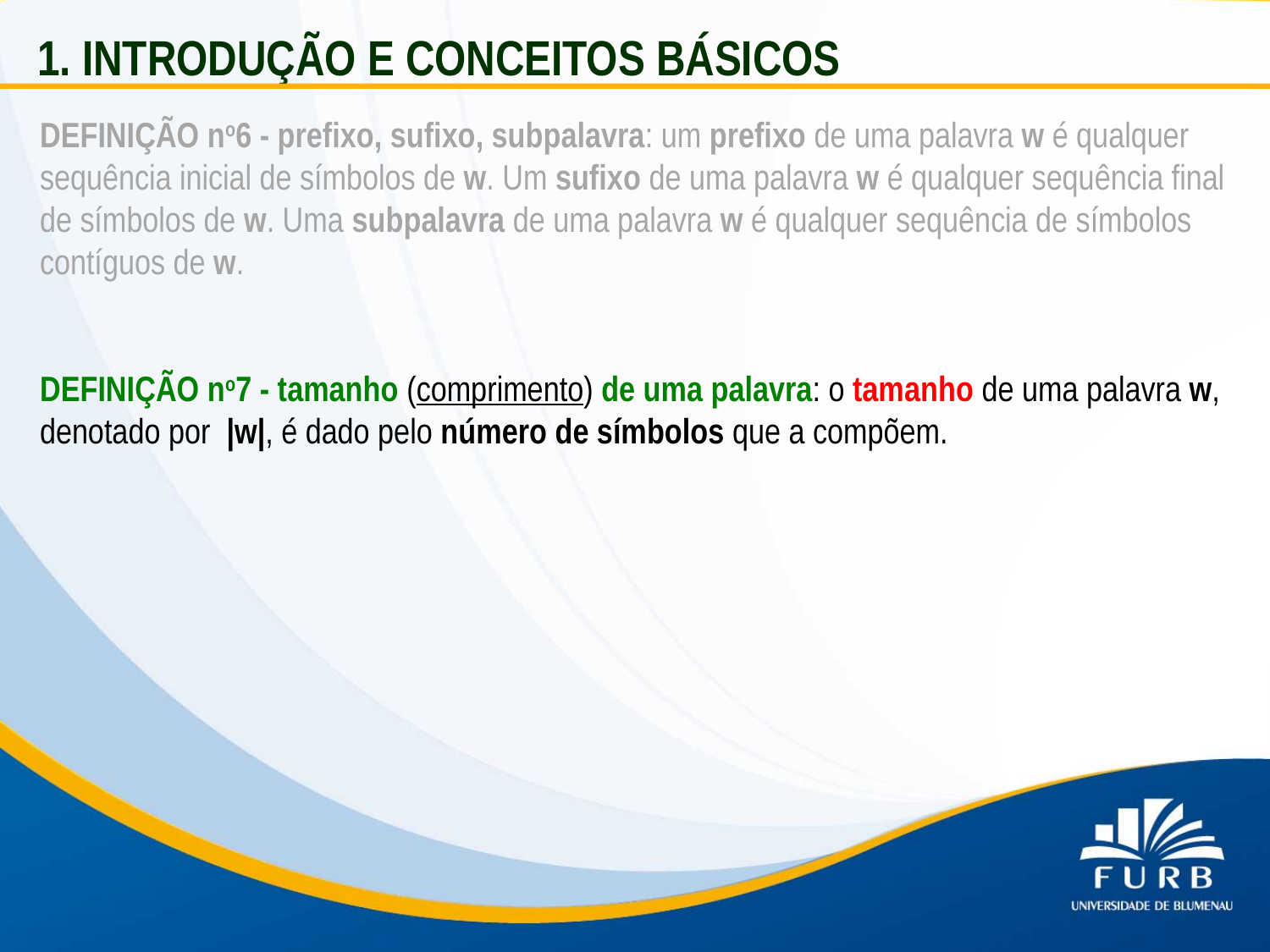

1. INTRODUÇÃO E CONCEITOS BÁSICOS

DEFINIÇÃO no6 - prefixo, sufixo, subpalavra: um prefixo de uma palavra w é qualquer sequência inicial de símbolos de w. Um sufixo de uma palavra w é qualquer sequência final de símbolos de w. Uma subpalavra de uma palavra w é qualquer sequência de símbolos contíguos de w.

DEFINIÇÃO no7 - tamanho (comprimento) de uma palavra: o tamanho de uma palavra w, denotado por  |w|, é dado pelo número de símbolos que a compõem.